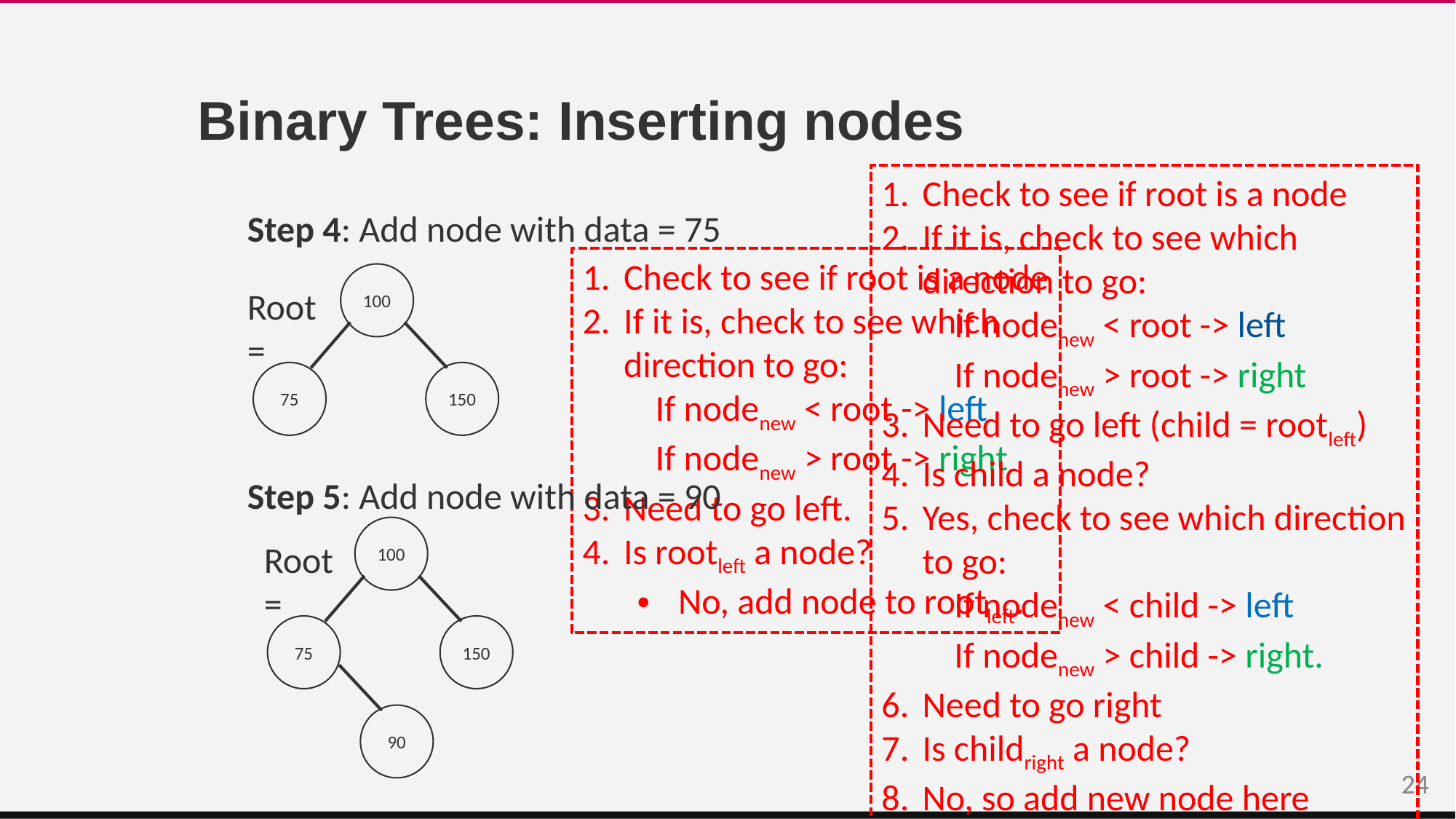

24
# Binary Trees: Inserting nodes
Check to see if root is a node
If it is, check to see which direction to go:
If nodenew < root -> left
If nodenew > root -> right
Need to go left (child = rootleft)
Is child a node?
Yes, check to see which direction to go:
If nodenew < child -> left
If nodenew > child -> right.
Need to go right
Is childright a node?
No, so add new node here
Step 4: Add node with data = 75
Check to see if root is a node
If it is, check to see which direction to go:
If nodenew < root -> left
If nodenew > root -> right
Need to go left.
Is rootleft a node?
No, add node to rootleft.
100
Root =
150
75
Step 5: Add node with data = 90
100
Root =
150
75
90